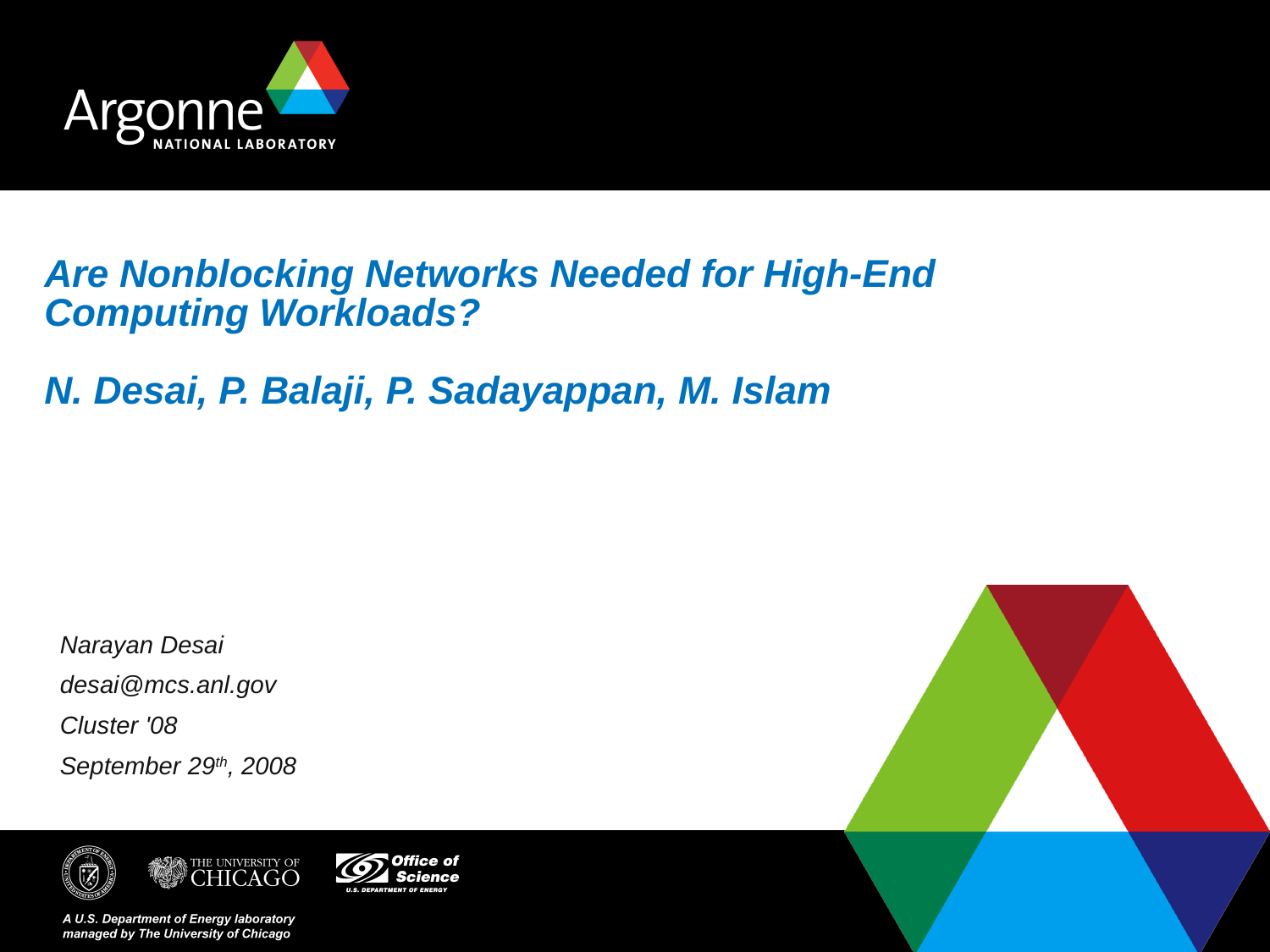

# Are Nonblocking Networks Needed for High-End Computing Workloads? N. Desai, P. Balaji, P. Sadayappan, M. Islam

Narayan Desai
desai@mcs.anl.gov
Cluster '08
September 29th, 2008